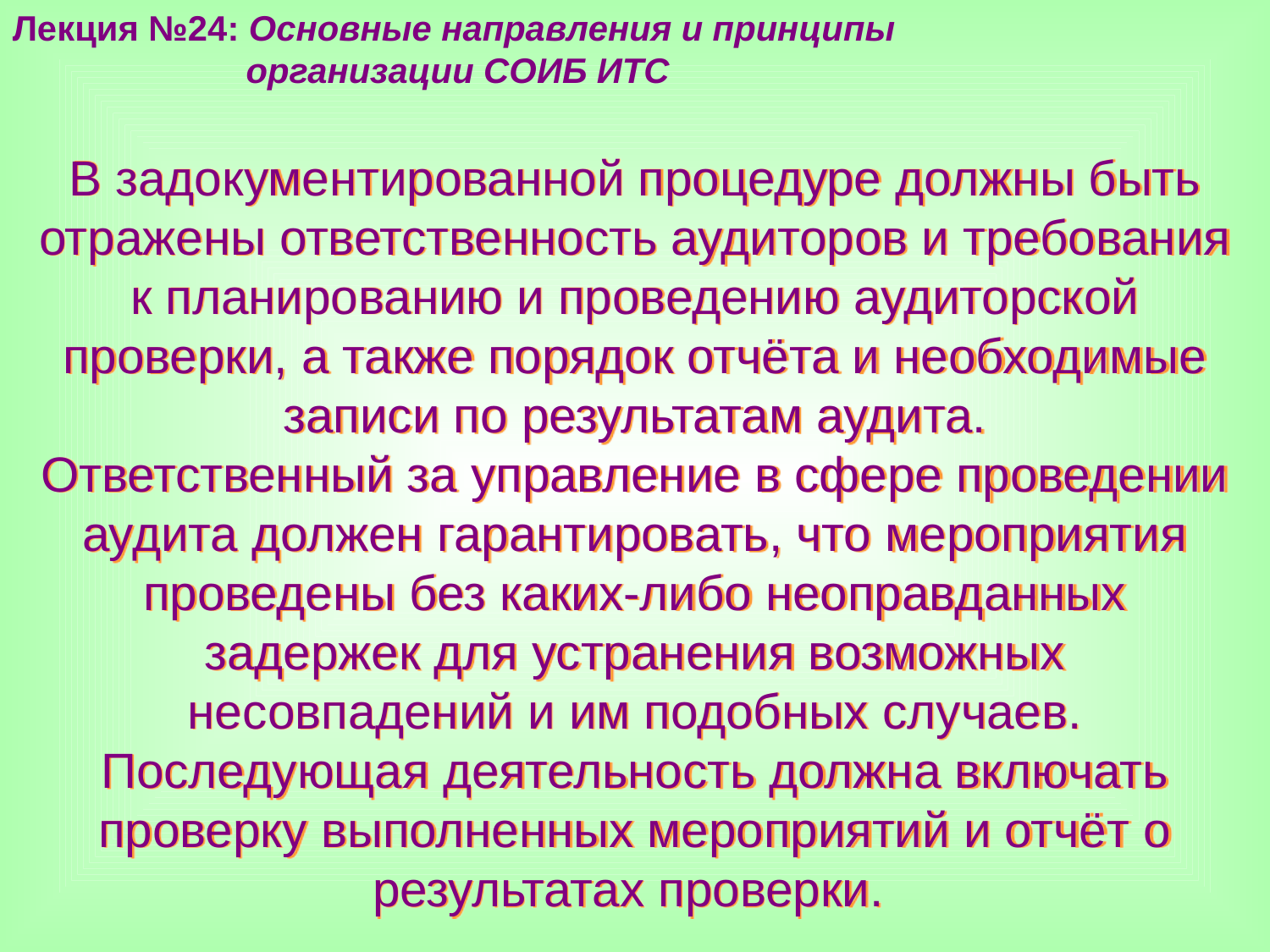

Лекция №24: Основные направления и принципы
                        организации СОИБ ИТС
В задокументированной процедуре должны быть отражены ответственность аудиторов и требования к планированию и проведению аудиторской проверки, а также порядок отчёта и необходимые записи по результатам аудита.
Ответственный за управление в сфере проведении аудита должен гарантировать, что мероприятия проведены без каких-либо неоправданных задержек для устранения возможных несовпадений и им подобных случаев. Последующая деятельность должна включать проверку выполненных мероприятий и отчёт о результатах проверки.